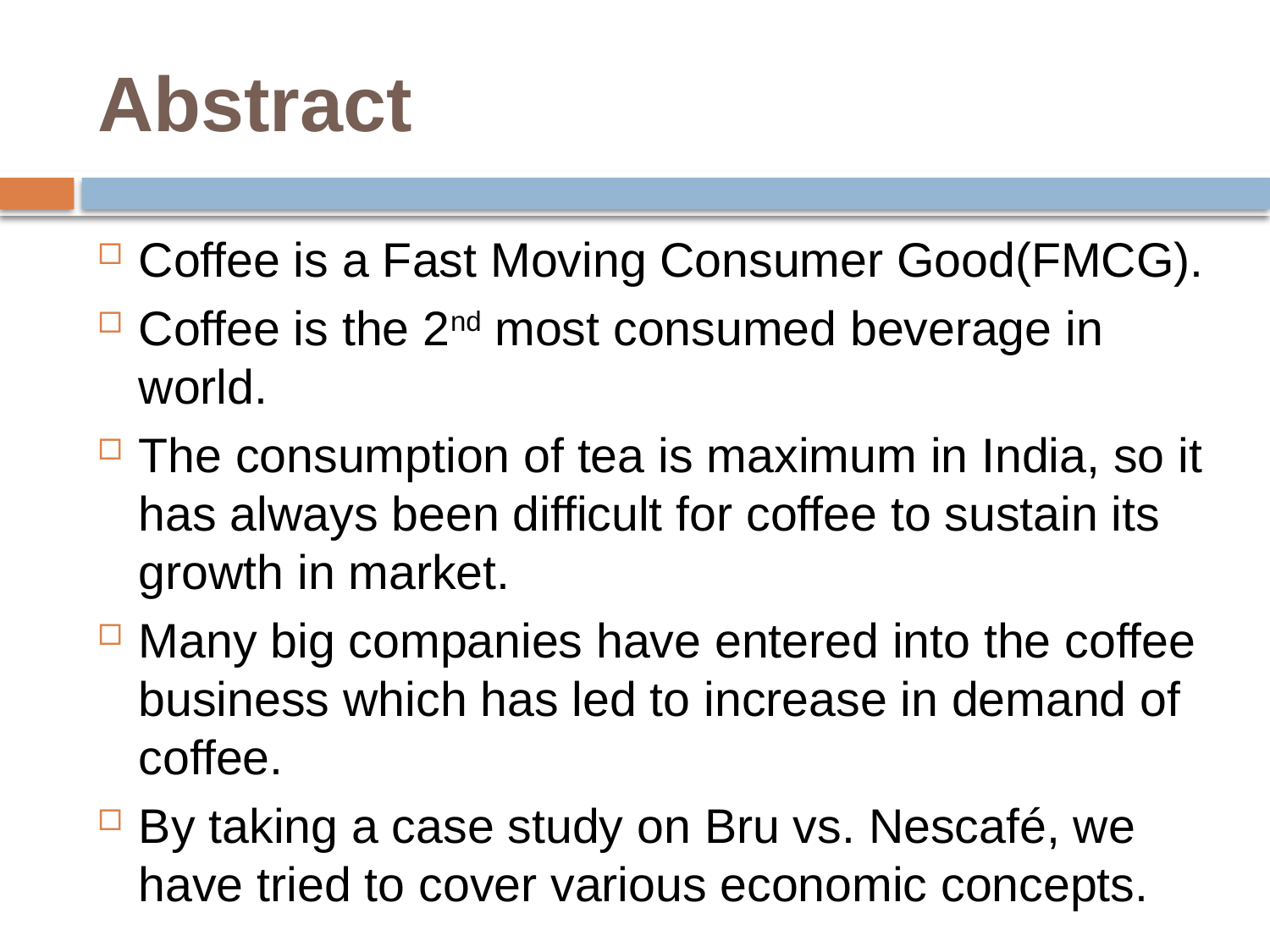

# Abstract
Coffee is a Fast Moving Consumer Good(FMCG).
Coffee is the 2nd most consumed beverage in world.
The consumption of tea is maximum in India, so it has always been difficult for coffee to sustain its growth in market.
Many big companies have entered into the coffee business which has led to increase in demand of coffee.
By taking a case study on Bru vs. Nescafé, we have tried to cover various economic concepts.